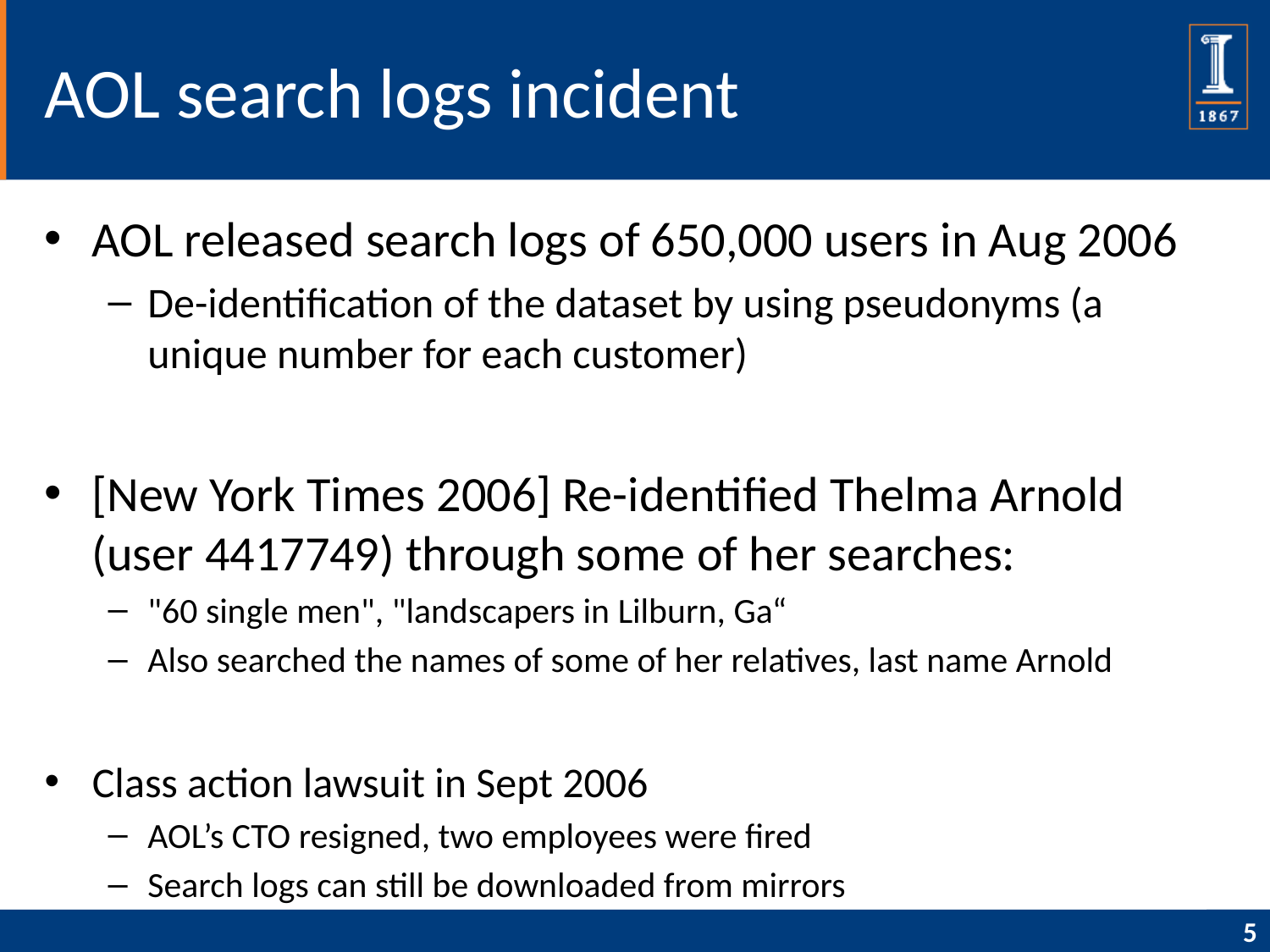

# AOL search logs incident
AOL released search logs of 650,000 users in Aug 2006
De-identification of the dataset by using pseudonyms (a unique number for each customer)

[New York Times 2006] Re-identified Thelma Arnold (user 4417749) through some of her searches:
"60 single men", "landscapers in Lilburn, Ga“
Also searched the names of some of her relatives, last name Arnold

Class action lawsuit in Sept 2006
AOL’s CTO resigned, two employees were fired
Search logs can still be downloaded from mirrors
5